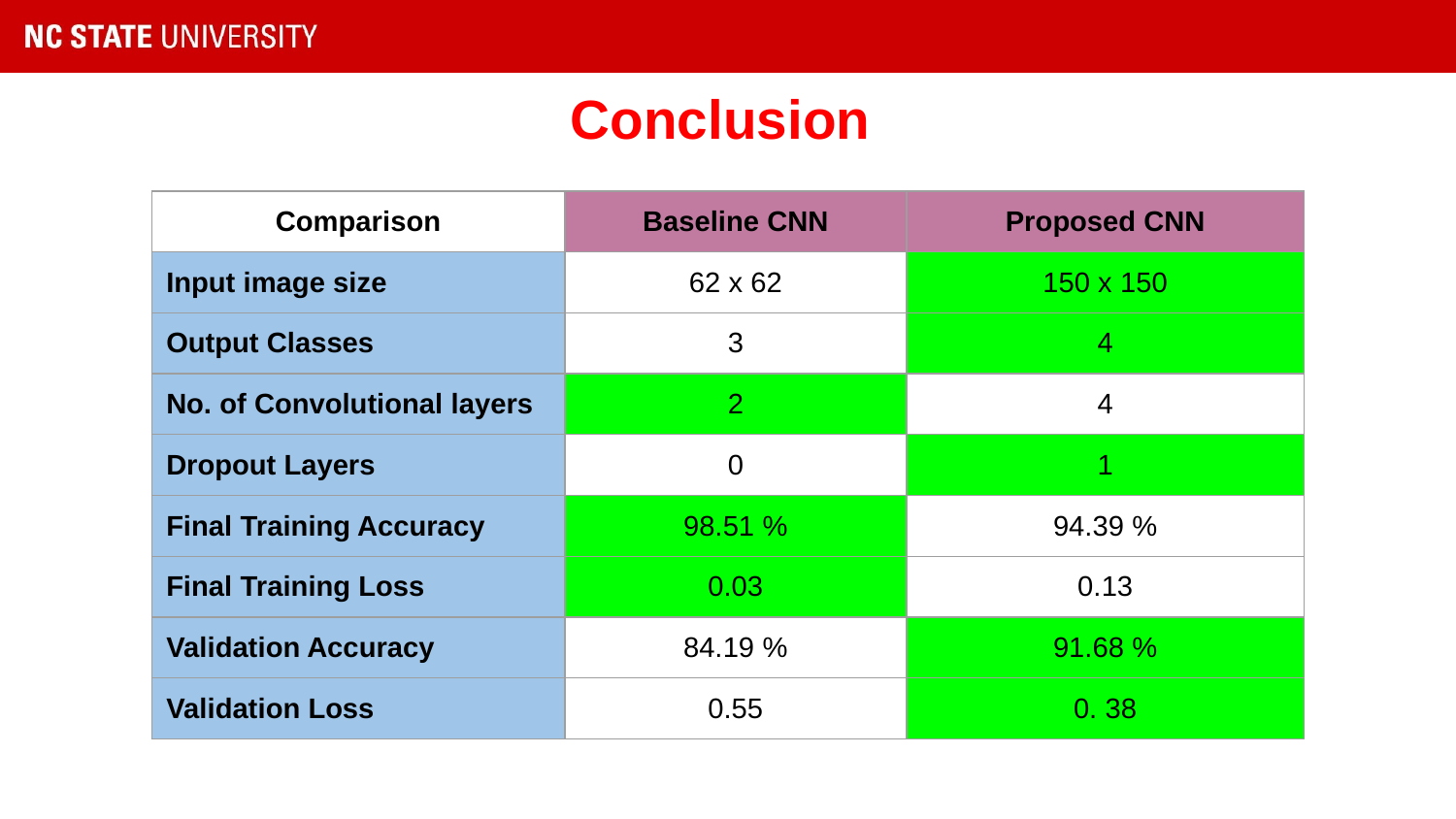

# Conclusion
| Comparison | Baseline CNN | Proposed CNN |
| --- | --- | --- |
| Input image size | 62 x 62 | 150 x 150 |
| Output Classes | 3 | 4 |
| No. of Convolutional layers | 2 | 4 |
| Dropout Layers | 0 | 1 |
| Final Training Accuracy | 98.51 % | 94.39 % |
| Final Training Loss | 0.03 | 0.13 |
| Validation Accuracy | 84.19 % | 91.68 % |
| Validation Loss | 0.55 | 0. 38 |